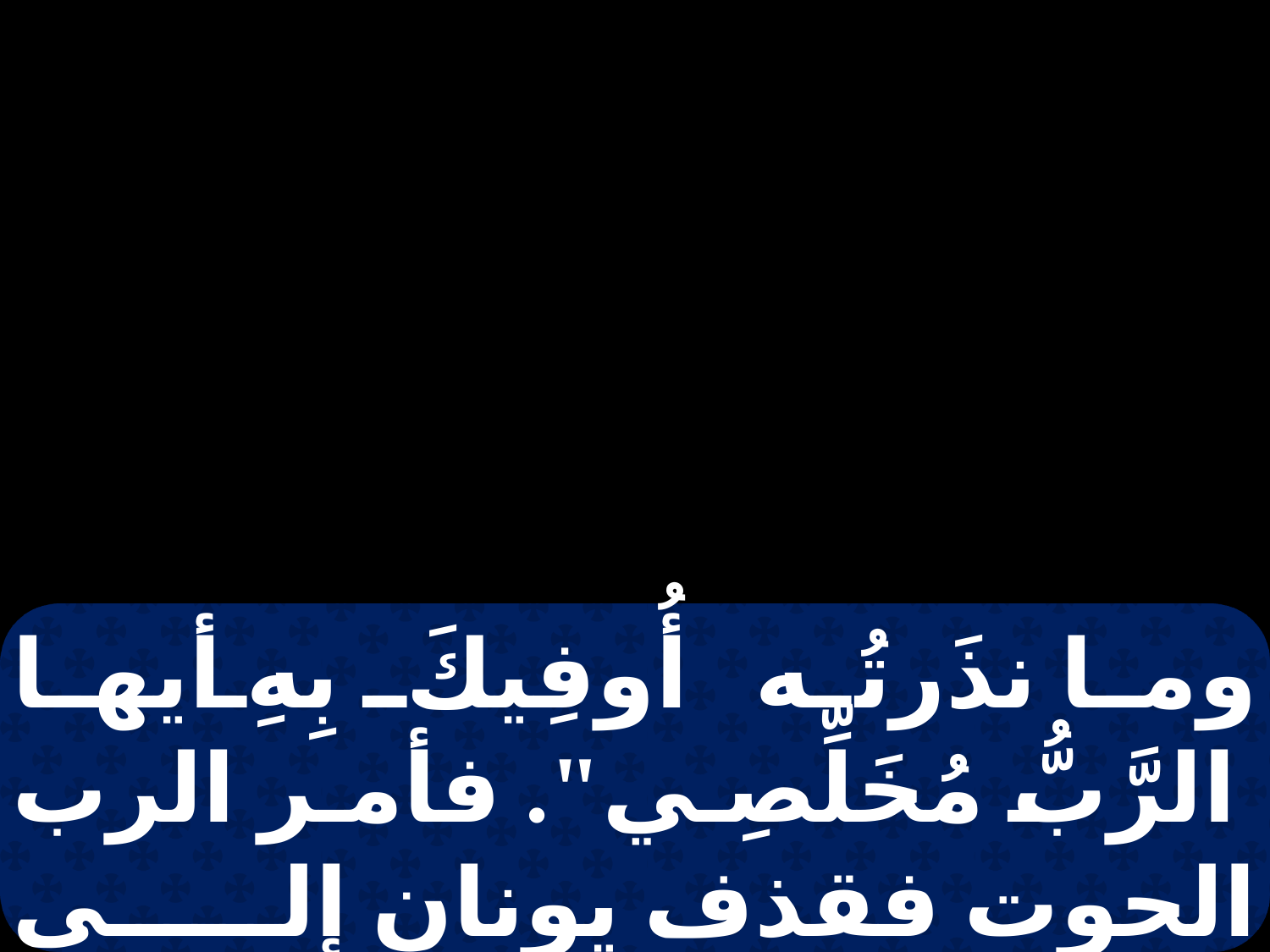

وما نذَرتُه أُوفِيكَ بِهِ أيها الرَّبُّ مُخَلِّصِي". فأمر الرب الحوت فقذف يونان إلى البَرّ.
مجداً للثالوث القدوس